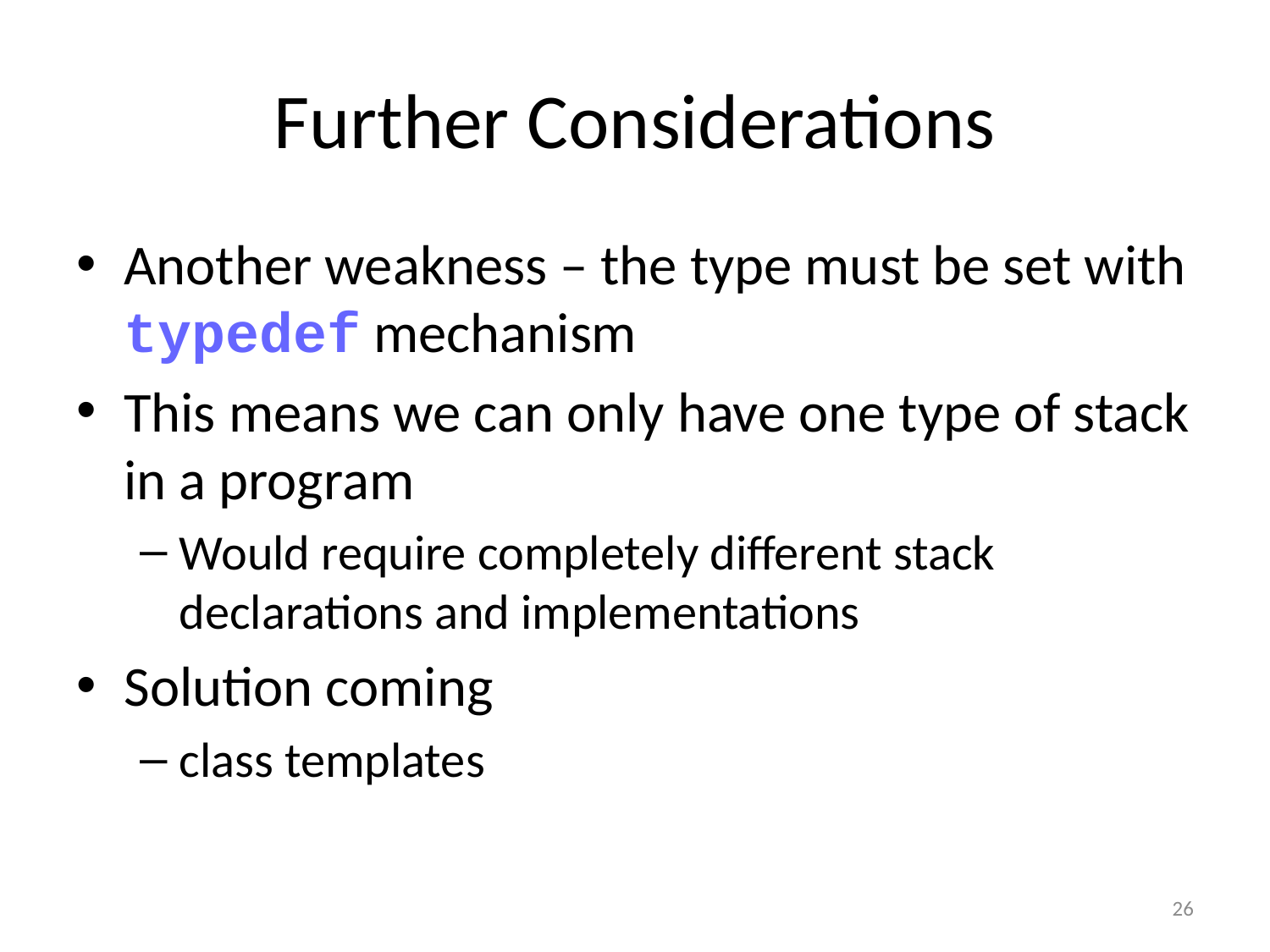

# Further Considerations
Another weakness – the type must be set with typedef mechanism
This means we can only have one type of stack in a program
Would require completely different stack declarations and implementations
Solution coming
class templates

26